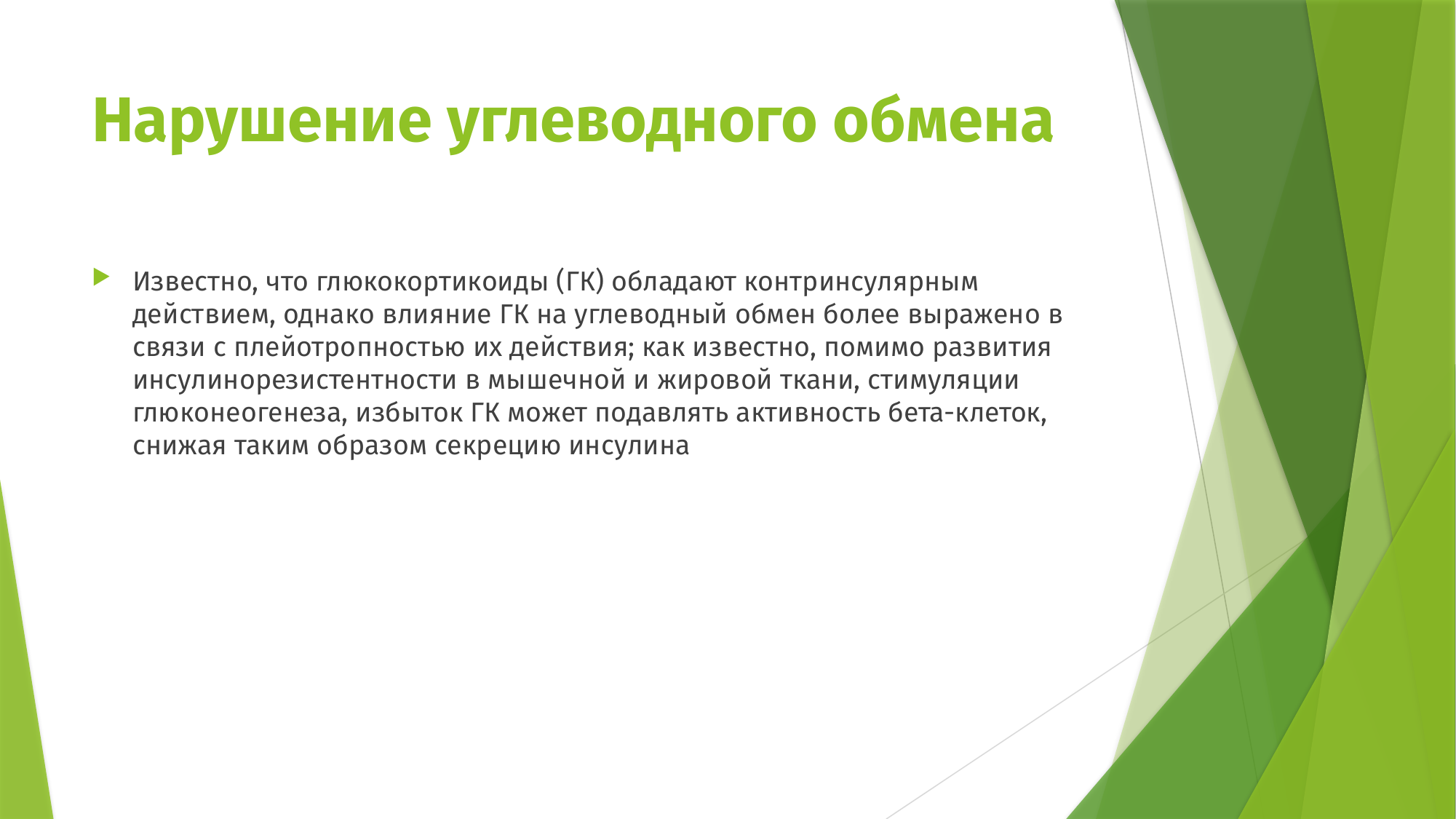

# Нарушение углеводного обмена
Известно, что глюкокортикоиды (ГК) обладают контринсулярным действием, однако влияние ГК на углеводный обмен более выражено в связи с плейотропностью их действия; как известно, помимо развития инсулинорезистентности в мышечной и жировой ткани, стимуляции глюконеогенеза, избыток ГК может подавлять активность бета-клеток, снижая таким образом секрецию инсулина